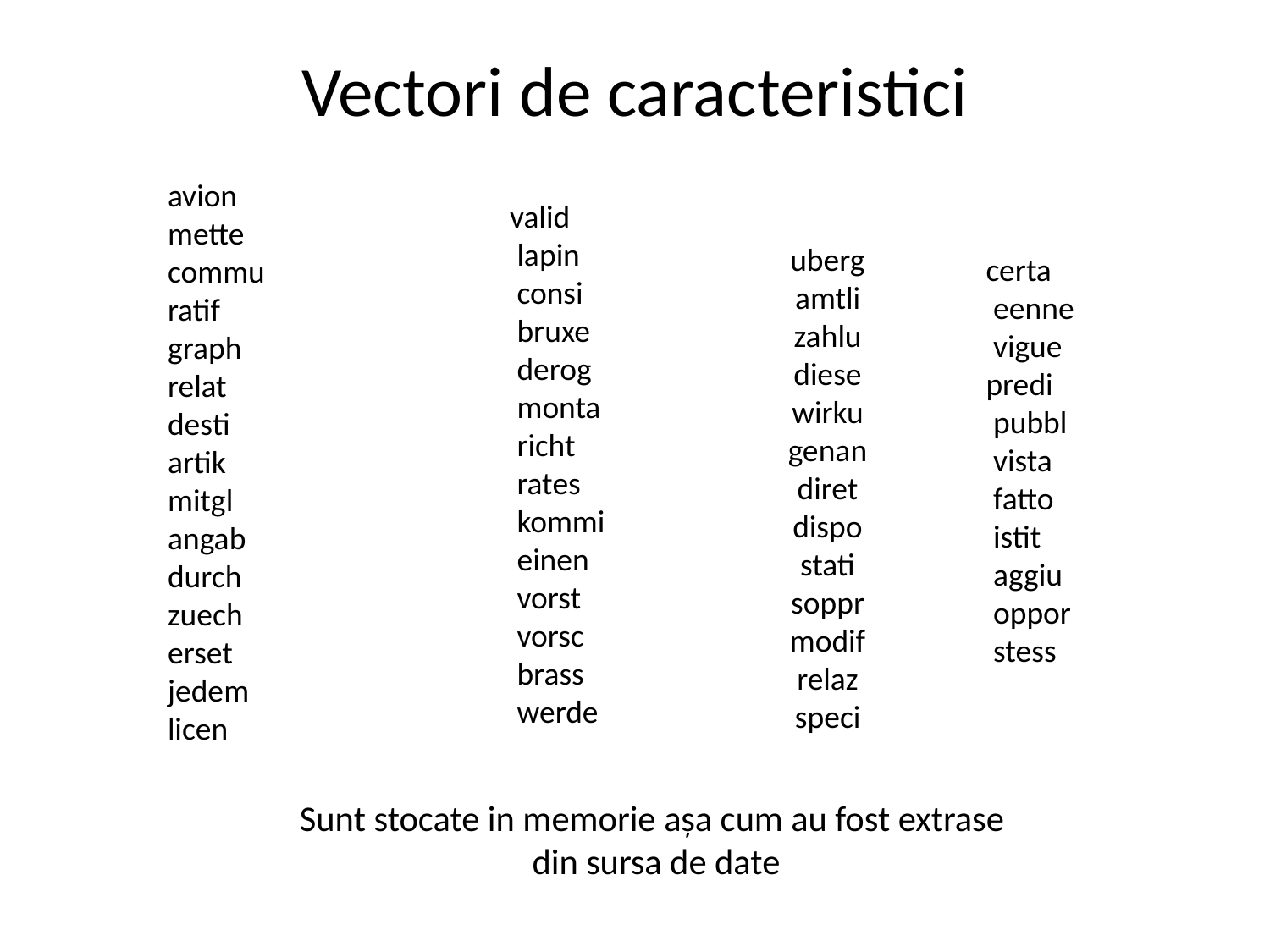

Vectori de caracteristici
 avion
 mette
 commu
 ratif
 graph
 relat
 desti
 artik
 mitgl
 angab
 durch
 zuech
 erset
 jedem
 licen

valid
 lapin
 consi
 bruxe
 derog
 monta
 richt
 rates
 kommi
 einen
 vorst
 vorsc
 brass
 werde
 uberg
 amtli
 zahlu
 diese
 wirku
 genan
 diret
 dispo
 stati
 soppr
 modif
 relaz
 speci

certa
 eenne
 vigue
predi
 pubbl
 vista
 fatto
 istit
 aggiu
 oppor
 stess
Sunt stocate in memorie așa cum au fost extrase
din sursa de date